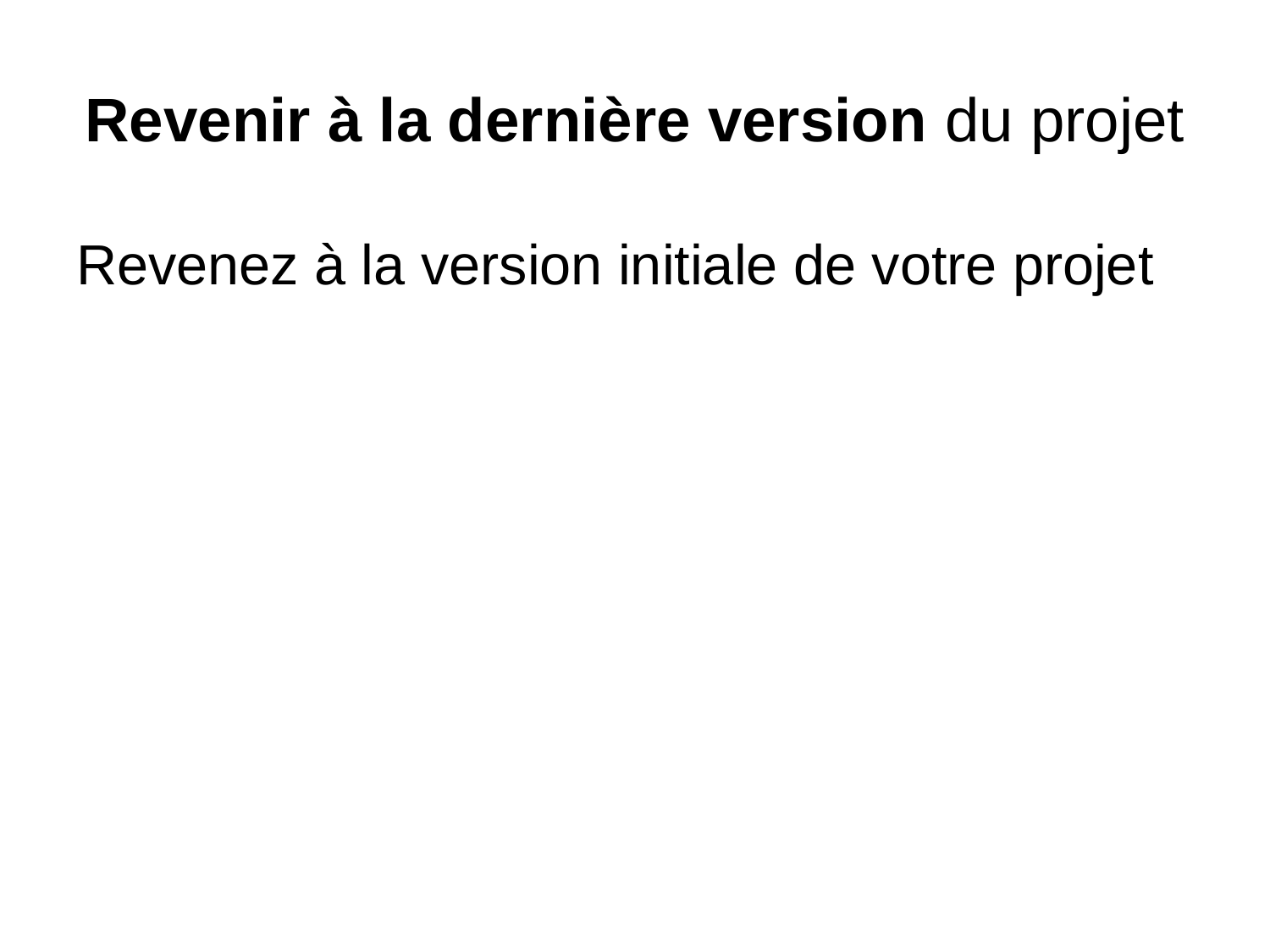

# Revenir à la dernière version du projet
Revenez à la version initiale de votre projet